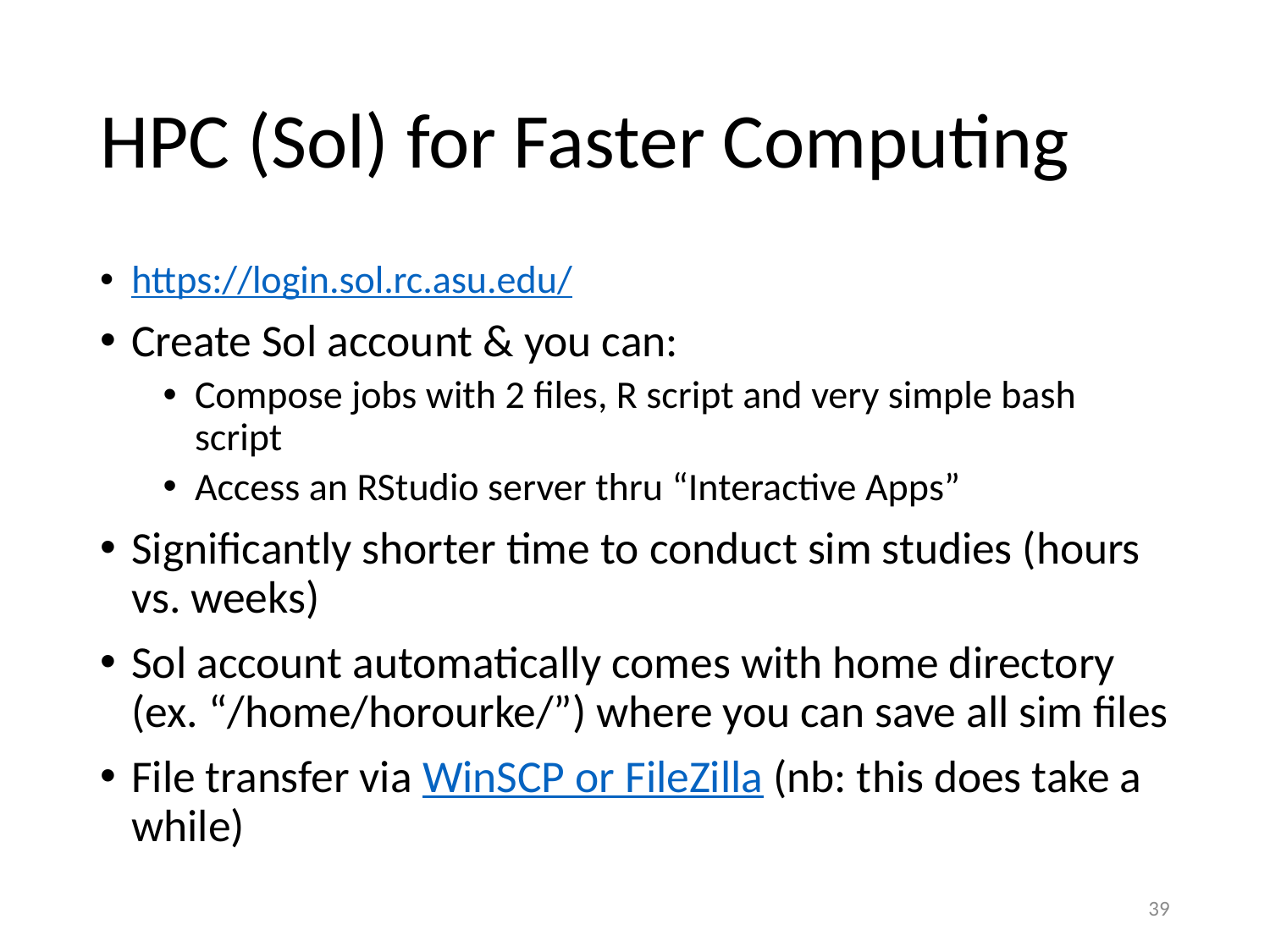

# HPC (Sol) for Faster Computing
https://login.sol.rc.asu.edu/
Create Sol account & you can:
Compose jobs with 2 files, R script and very simple bash script
Access an RStudio server thru “Interactive Apps”
Significantly shorter time to conduct sim studies (hours vs. weeks)
Sol account automatically comes with home directory (ex. “/home/horourke/”) where you can save all sim files
File transfer via WinSCP or FileZilla (nb: this does take a while)

39